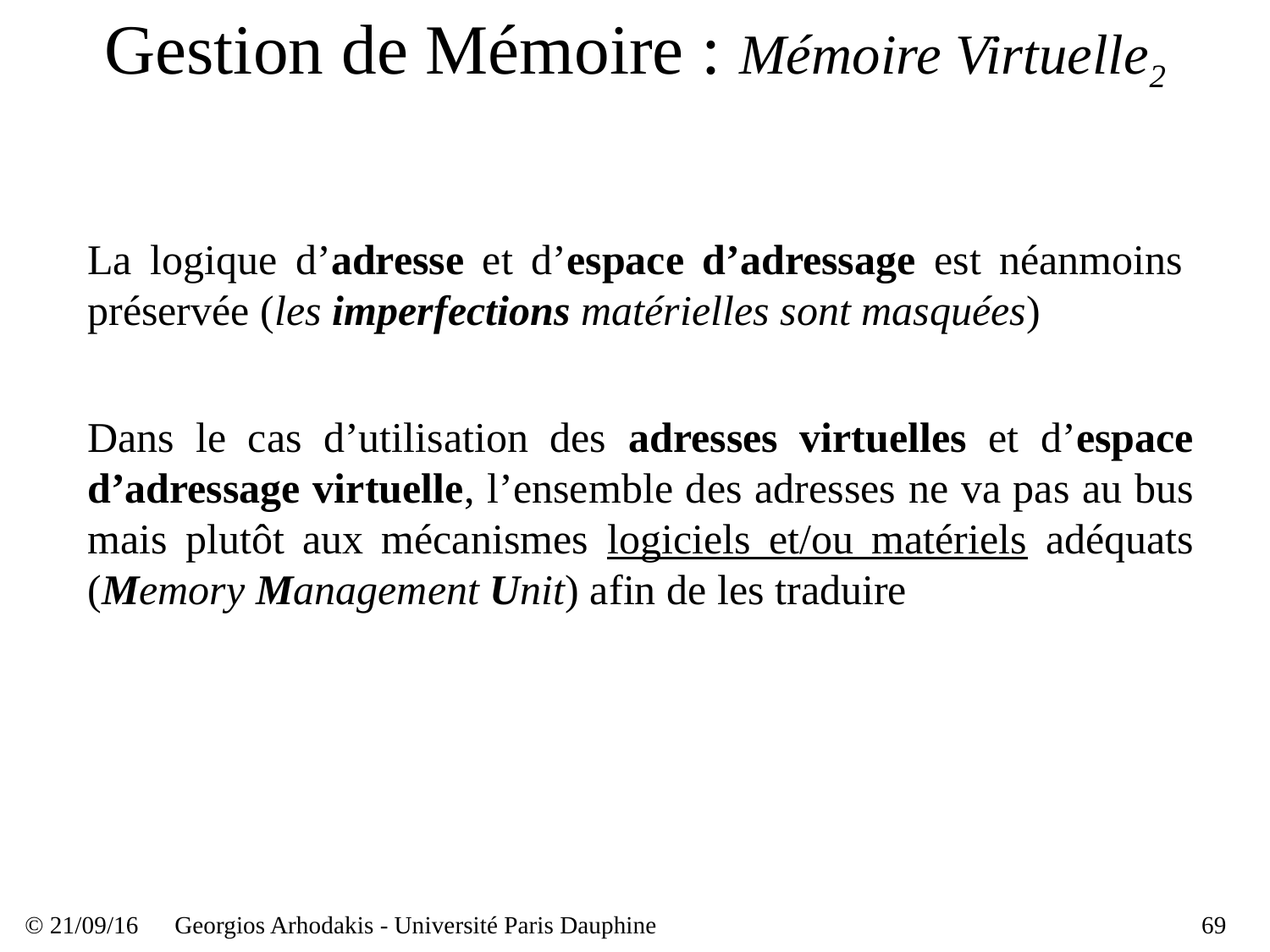

# Gestion de Mémoire : Mémoire Virtuelle2
La logique d’adresse et d’espace d’adressage est néanmoins préservée (les imperfections matérielles sont masquées)
Dans le cas d’utilisation des adresses virtuelles et d’espace d’adressage virtuelle, l’ensemble des adresses ne va pas au bus mais plutôt aux mécanismes logiciels et/ou matériels adéquats (Memory Management Unit) afin de les traduire
© 21/09/16
Georgios Arhodakis - Université Paris Dauphine
69